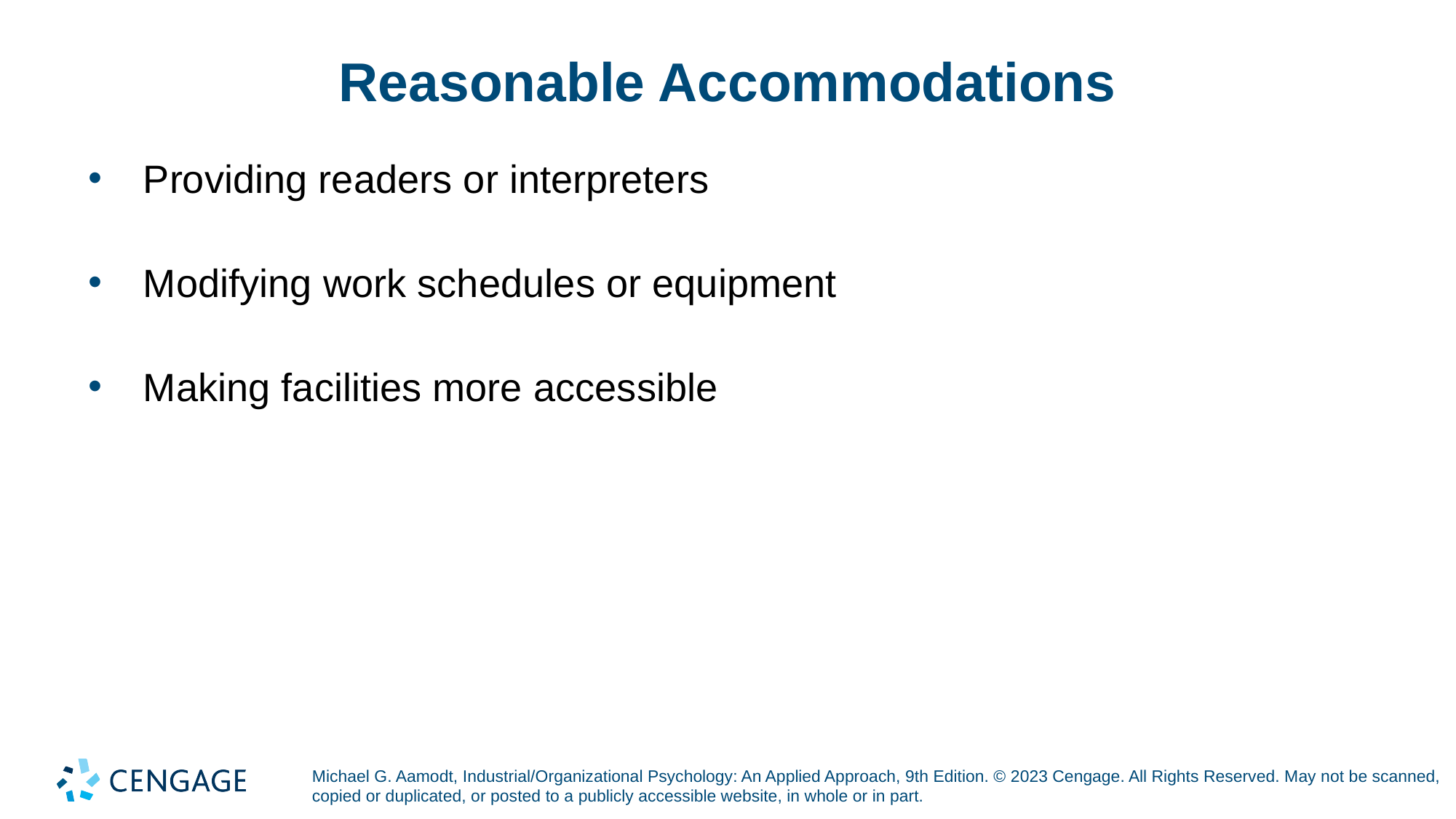

# Reasonable Accommodations
Providing readers or interpreters
Modifying work schedules or equipment
Making facilities more accessible